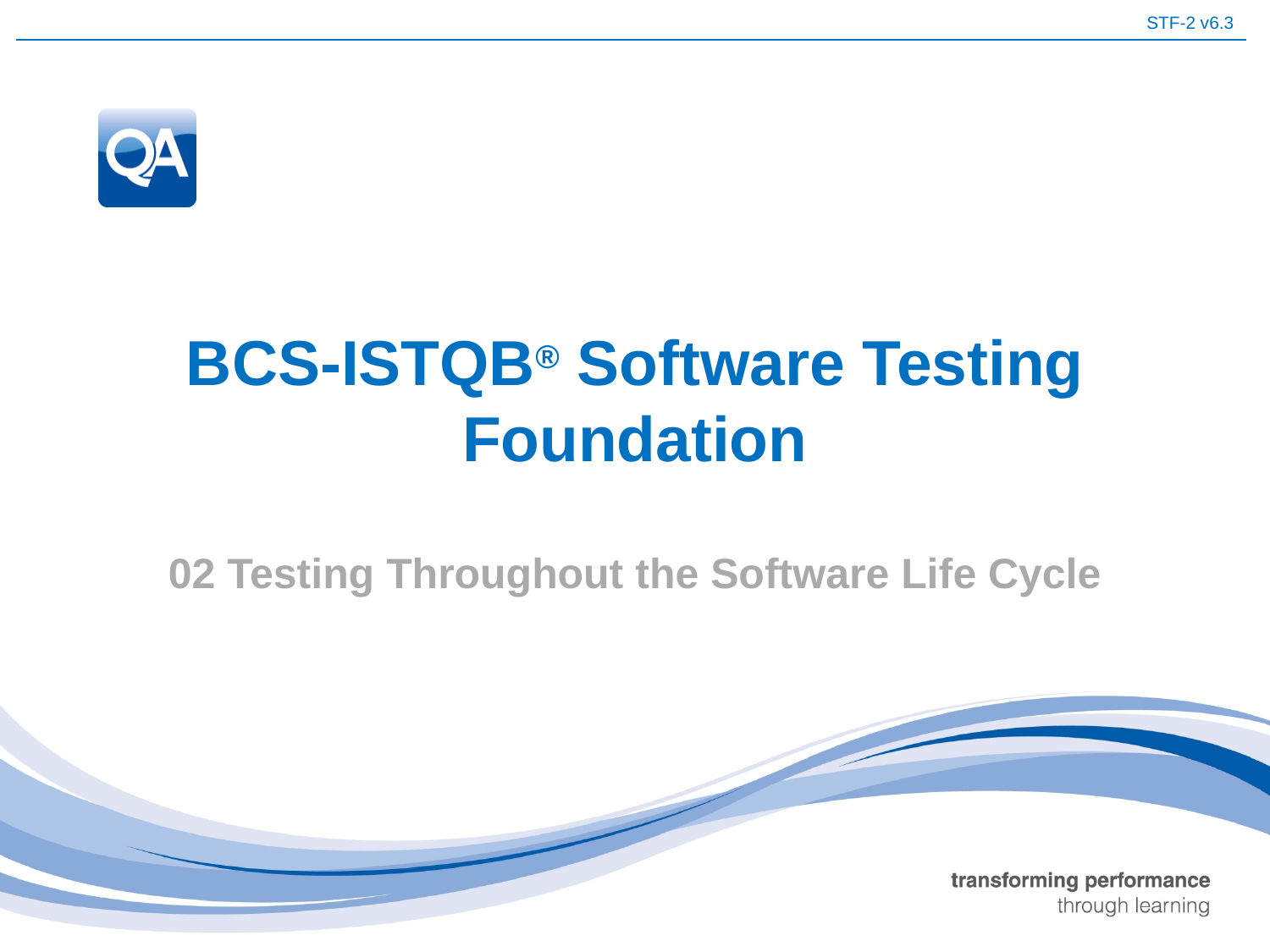

# BCS-ISTQB® Software Testing Foundation
02 Testing Throughout the Software Life Cycle